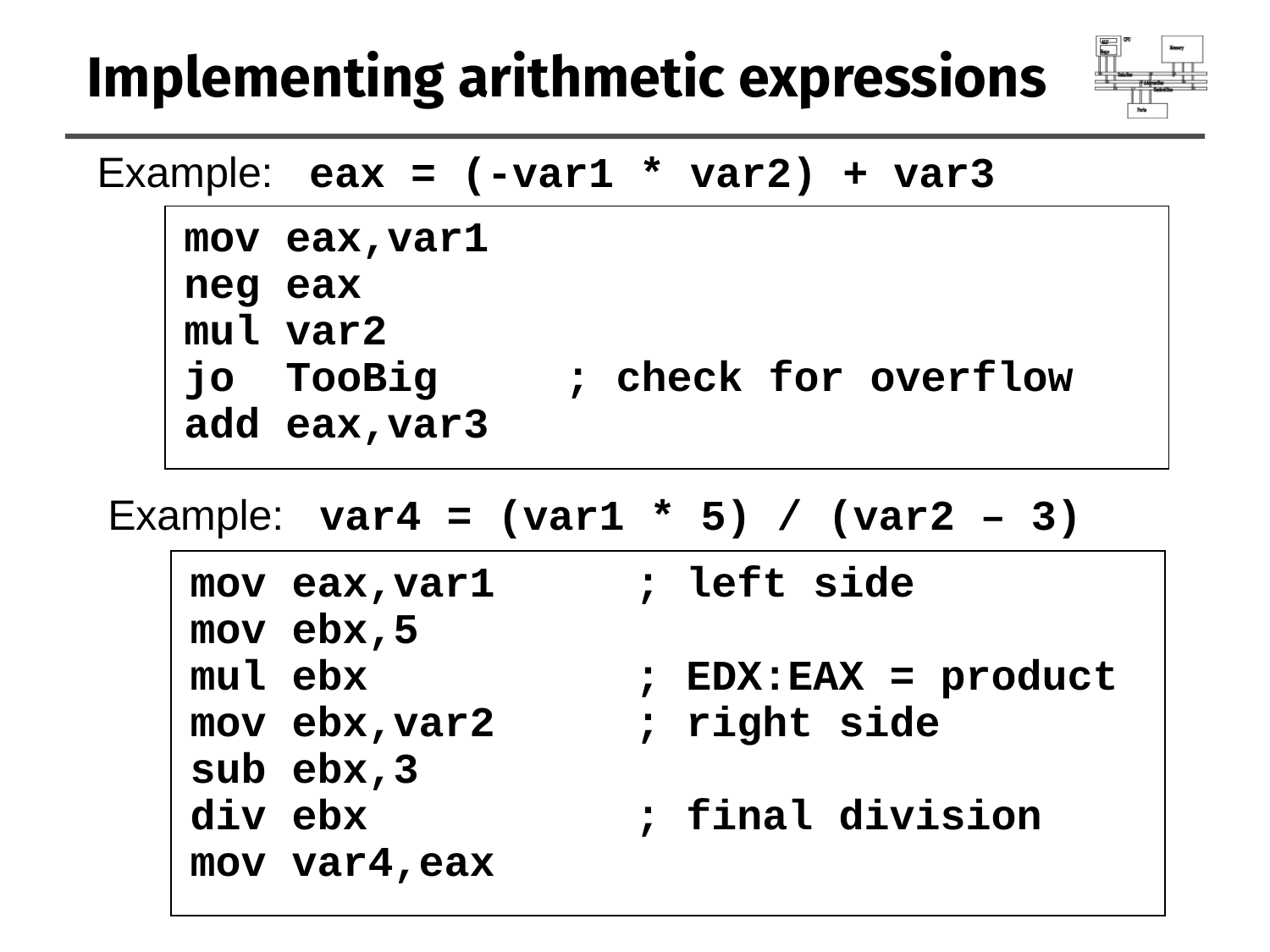

# Implementing arithmetic expressions
Example:   eax = (-var1 * var2) + var3
mov eax,var1
neg eax
mul var2
jo  TooBig	; check for overflow
add eax,var3
Example:   var4 = (var1 * 5) / (var2 – 3)
mov eax,var1 	; left side
mov ebx,5
mul ebx 	; EDX:EAX = product
mov ebx,var2 	; right side
sub ebx,3
div ebx 	; final division
mov var4,eax